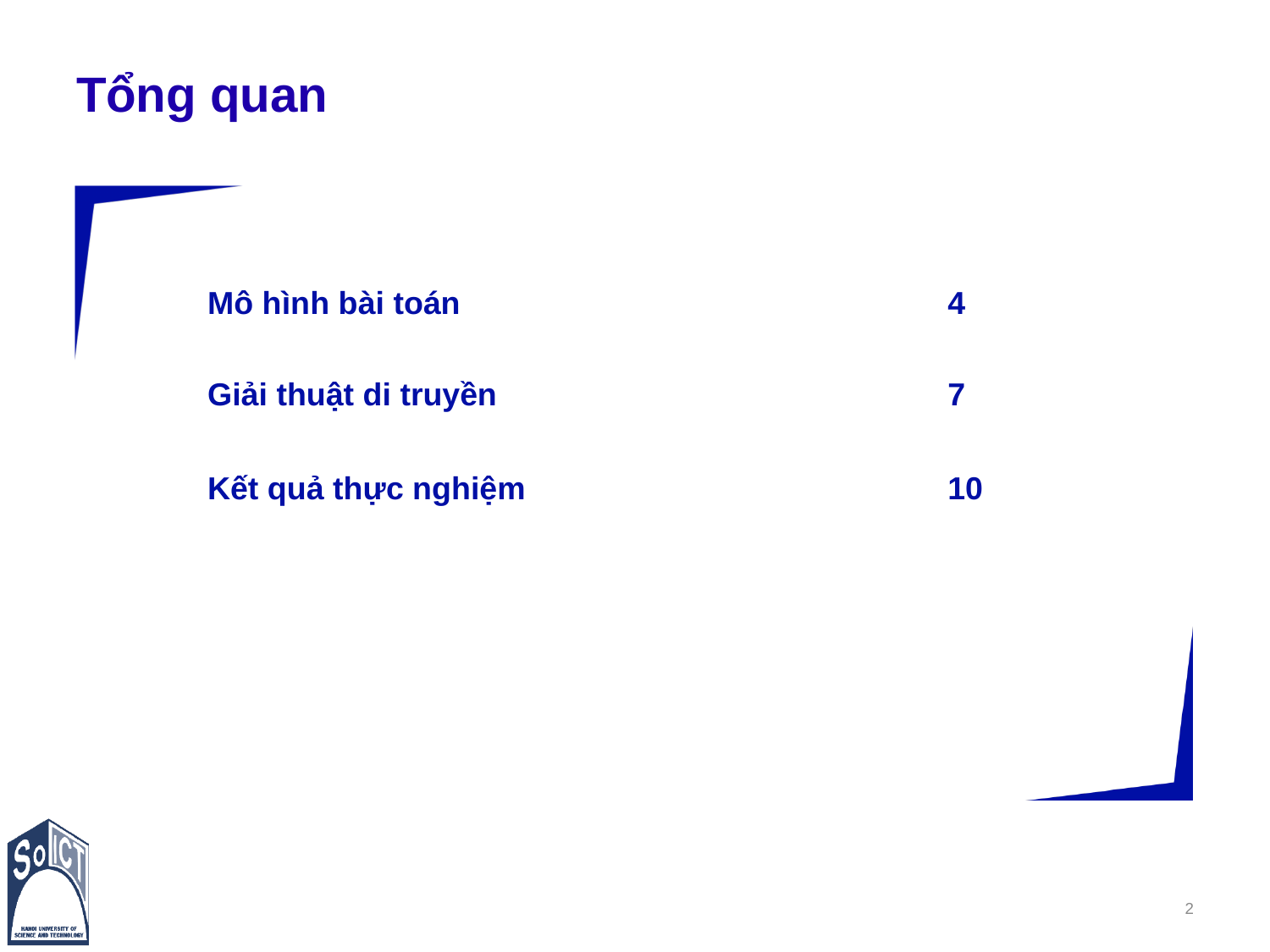

# Tổng quan
4
Mô hình bài toán
Giải thuật di truyền
7
Kết quả thực nghiệm
10